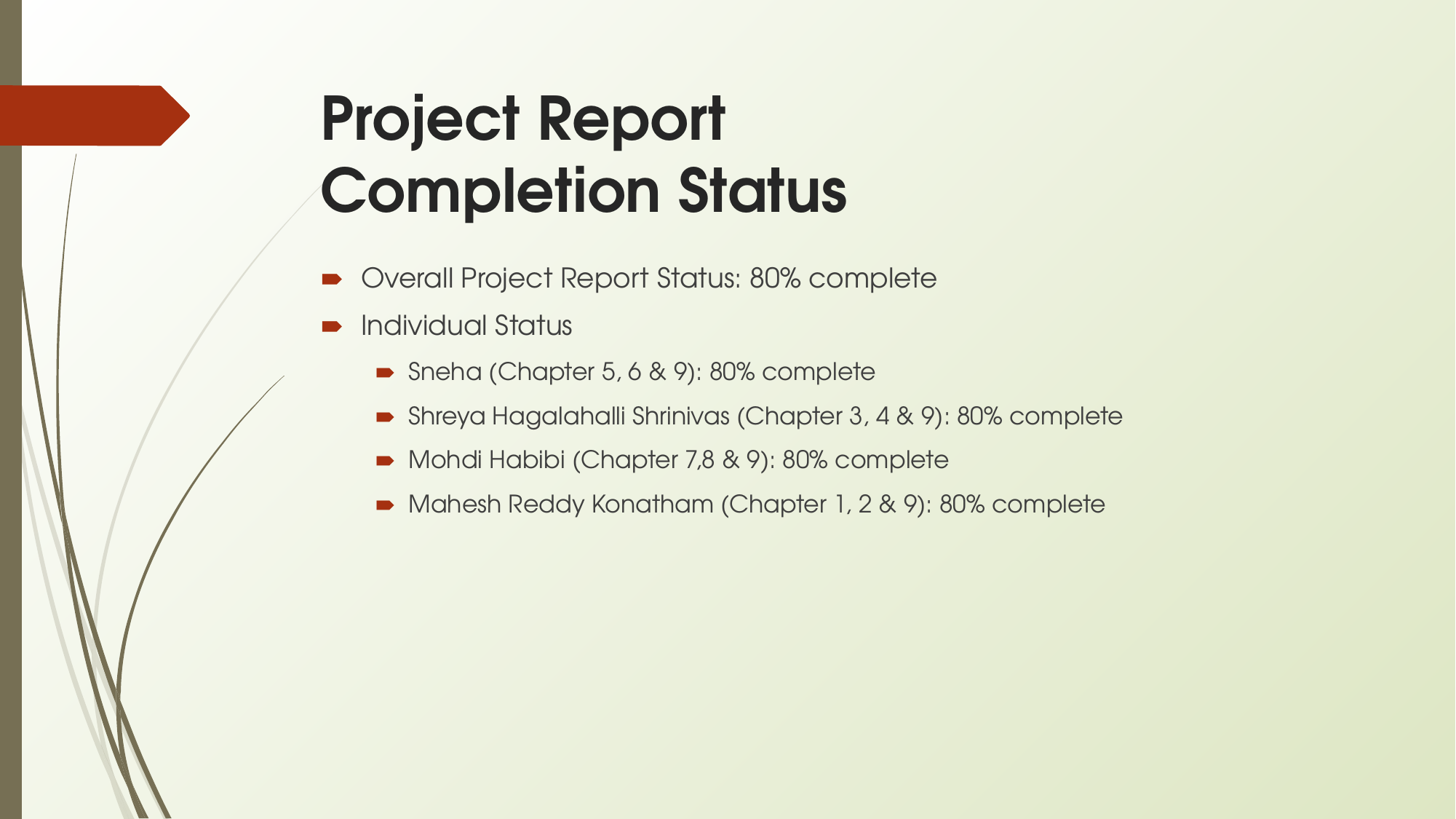

# Project Report Completion Status
Overall Project Report Status: 80% complete
Individual Status
Sneha (Chapter 5, 6 & 9): 80% complete
Shreya Hagalahalli Shrinivas (Chapter 3, 4 & 9): 80% complete
Mohdi Habibi (Chapter 7,8 & 9): 80% complete
Mahesh Reddy Konatham (Chapter 1, 2 & 9): 80% complete